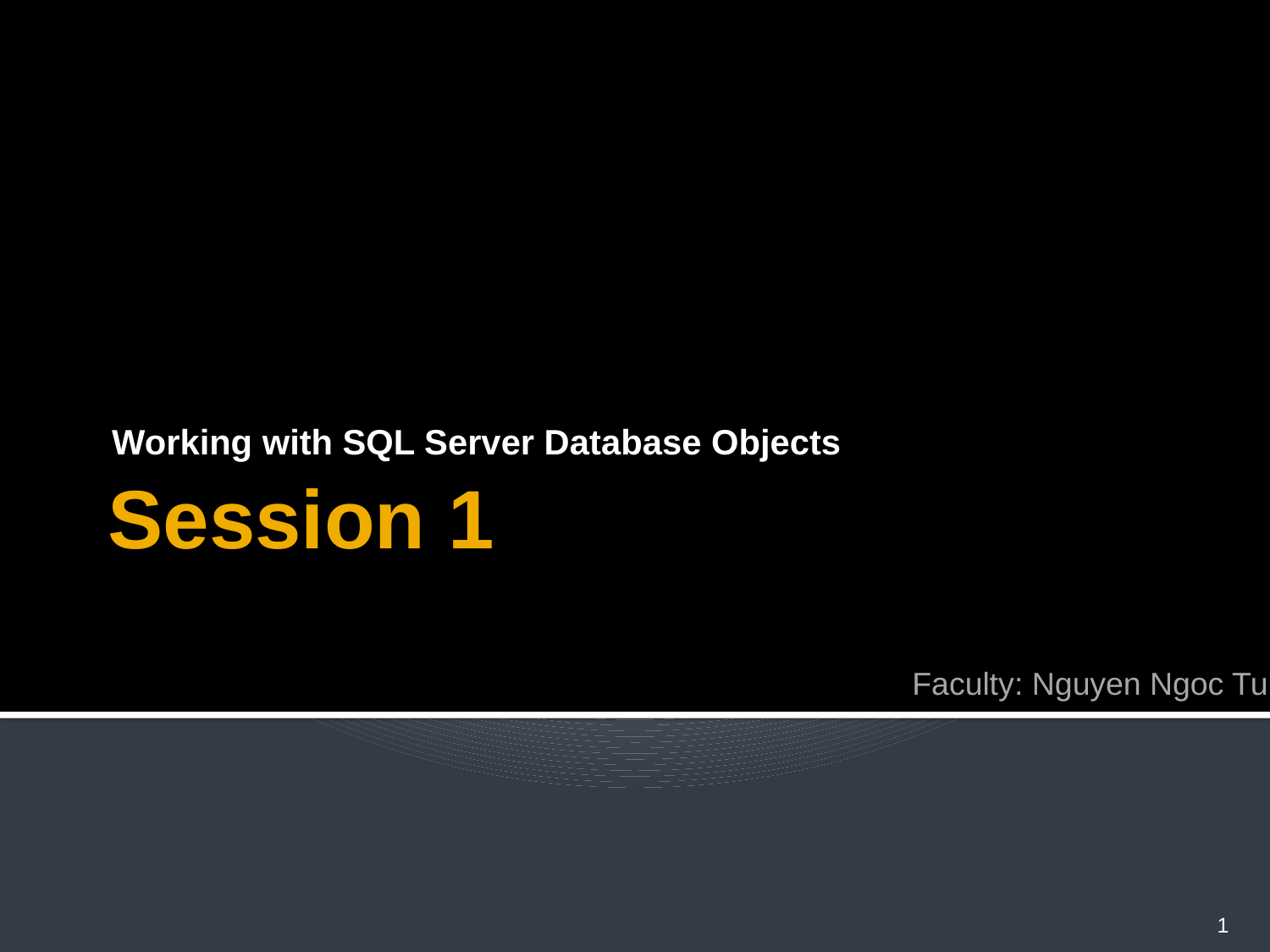

Working with SQL Server Database Objects
# Session 1
Faculty: Nguyen Ngoc Tu
1